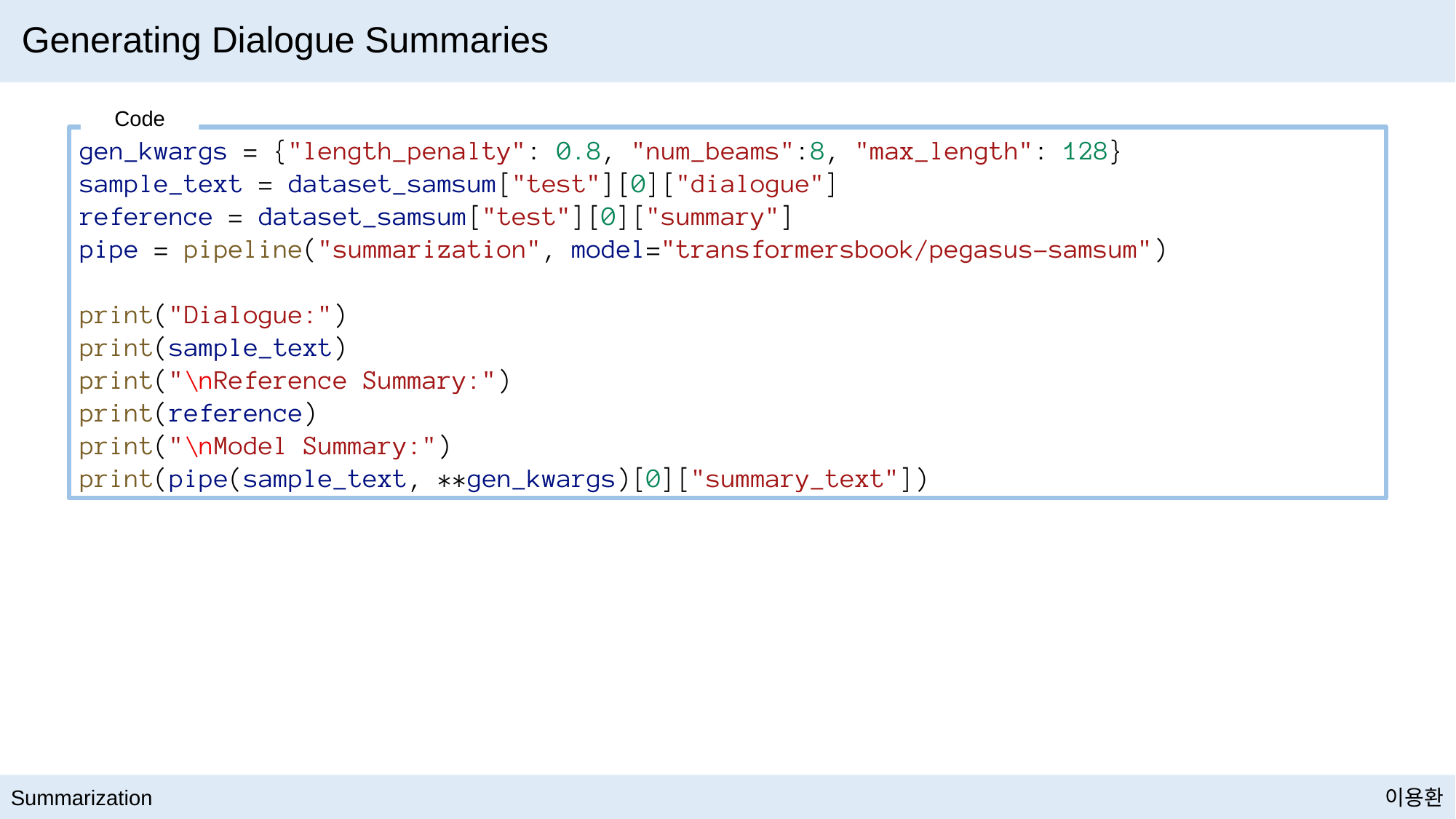

# Generating Dialogue Summaries
Code
gen_kwargs = {"length_penalty": 0.8, "num_beams":8, "max_length": 128}
sample_text = dataset_samsum["test"][0]["dialogue"]
reference = dataset_samsum["test"][0]["summary"]
pipe = pipeline("summarization", model="transformersbook/pegasus-samsum")
print("Dialogue:")
print(sample_text)
print("\nReference Summary:")
print(reference)
print("\nModel Summary:")
print(pipe(sample_text, **gen_kwargs)[0]["summary_text"])